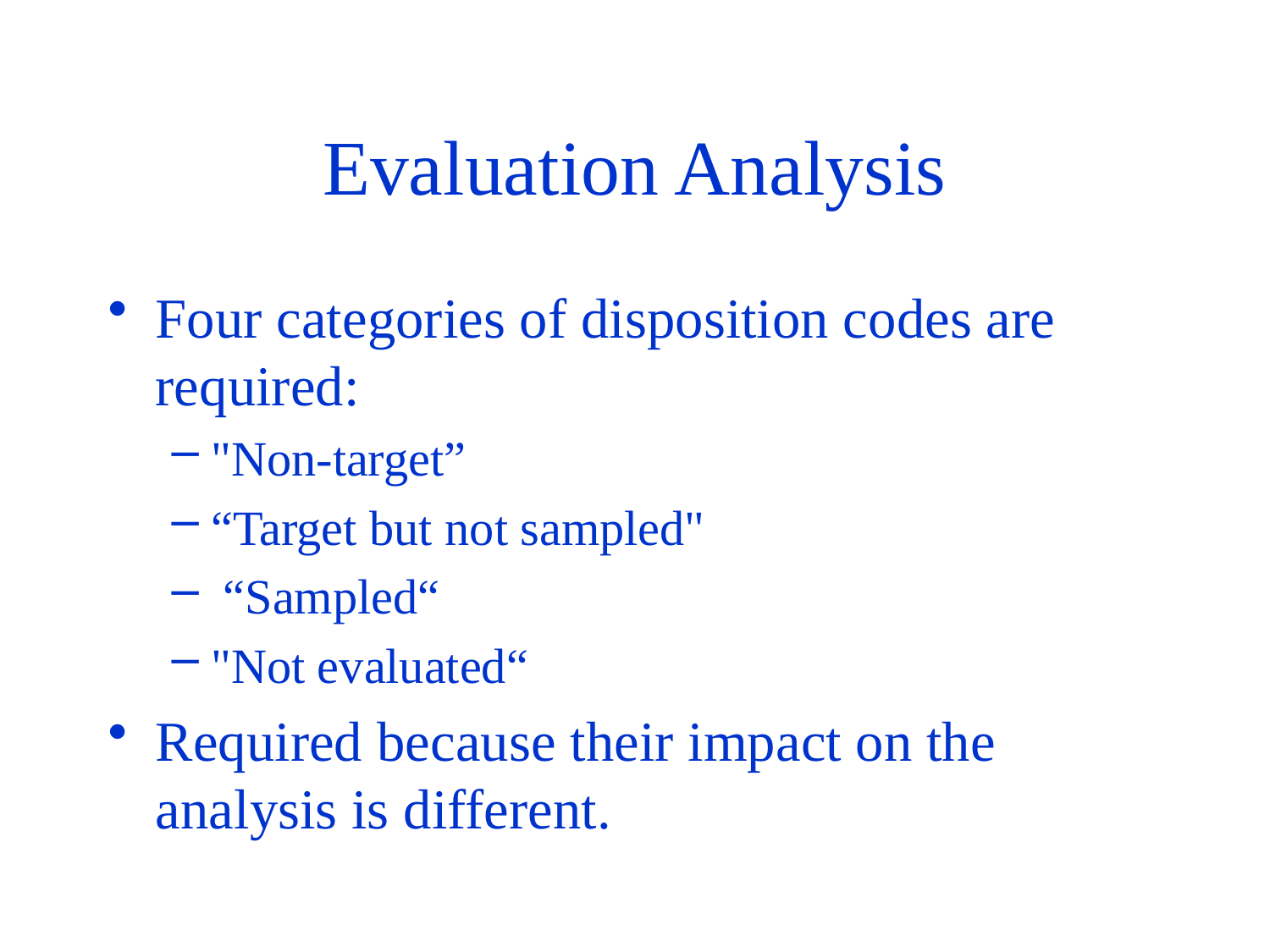

# Evaluation Analysis
Four categories of disposition codes are required:
"Non-target”
“Target but not sampled"
 “Sampled“
"Not evaluated“
Required because their impact on the analysis is different.